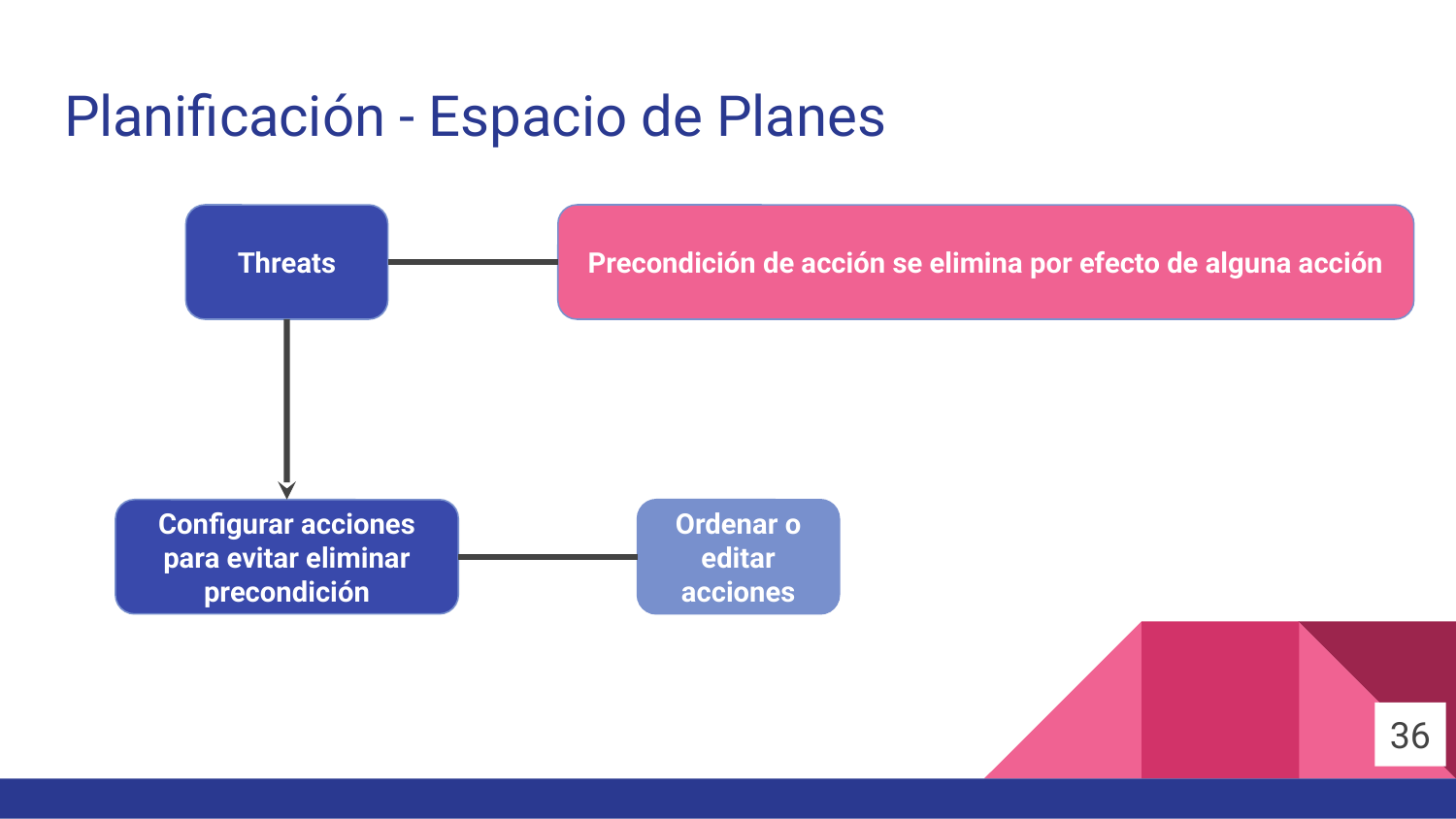

# Planificación - Espacio de Planes
Threats
Precondición de acción se elimina por efecto de alguna acción
Configurar acciones para evitar eliminar precondición
Ordenar o editar acciones
36